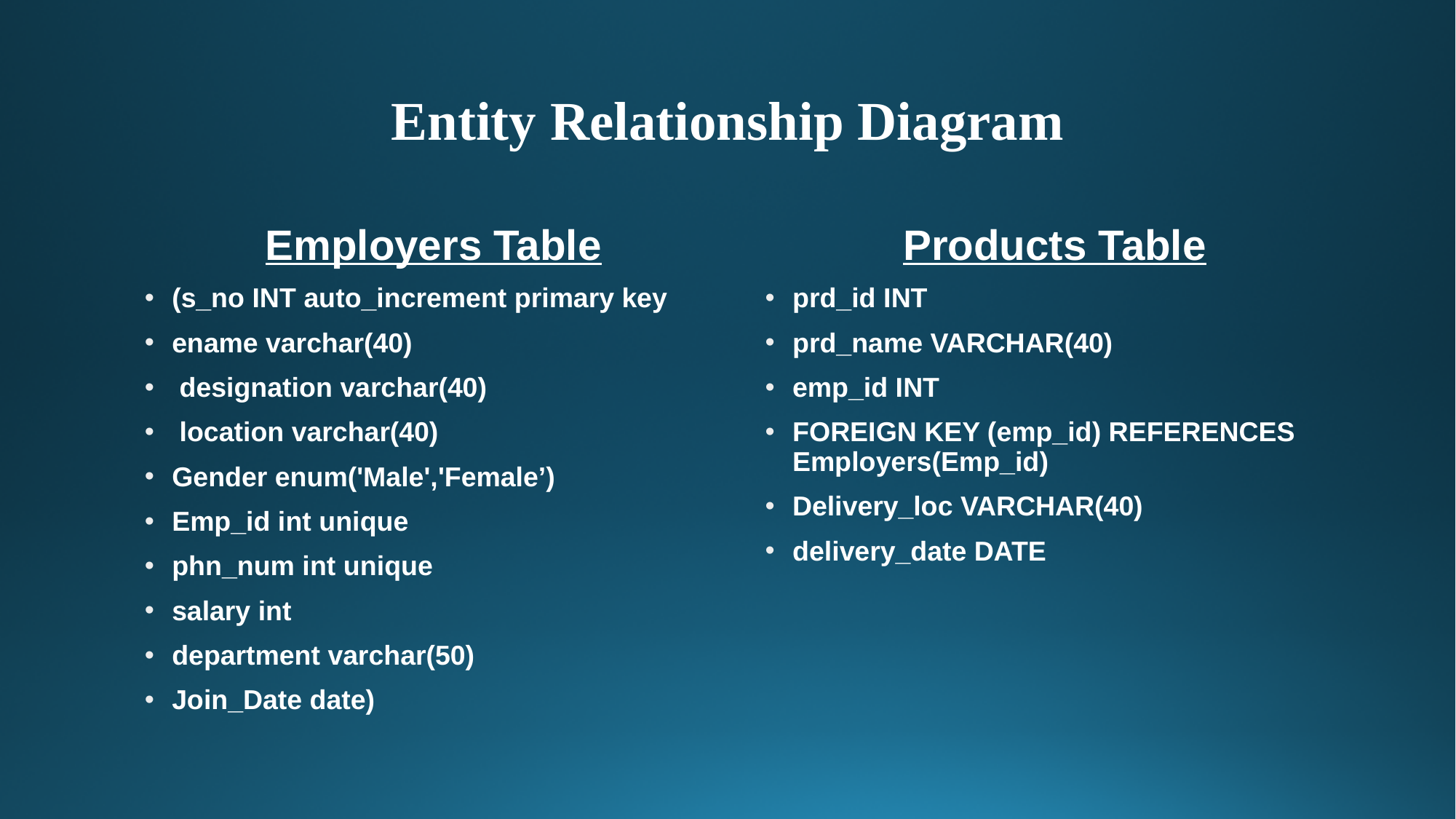

# Entity Relationship Diagram
Employers Table
(s_no INT auto_increment primary key
ename varchar(40)
 designation varchar(40)
 location varchar(40)
Gender enum('Male','Female’)
Emp_id int unique
phn_num int unique
salary int
department varchar(50)
Join_Date date)
Products Table
prd_id INT
prd_name VARCHAR(40)
emp_id INT
FOREIGN KEY (emp_id) REFERENCES Employers(Emp_id)
Delivery_loc VARCHAR(40)
delivery_date DATE